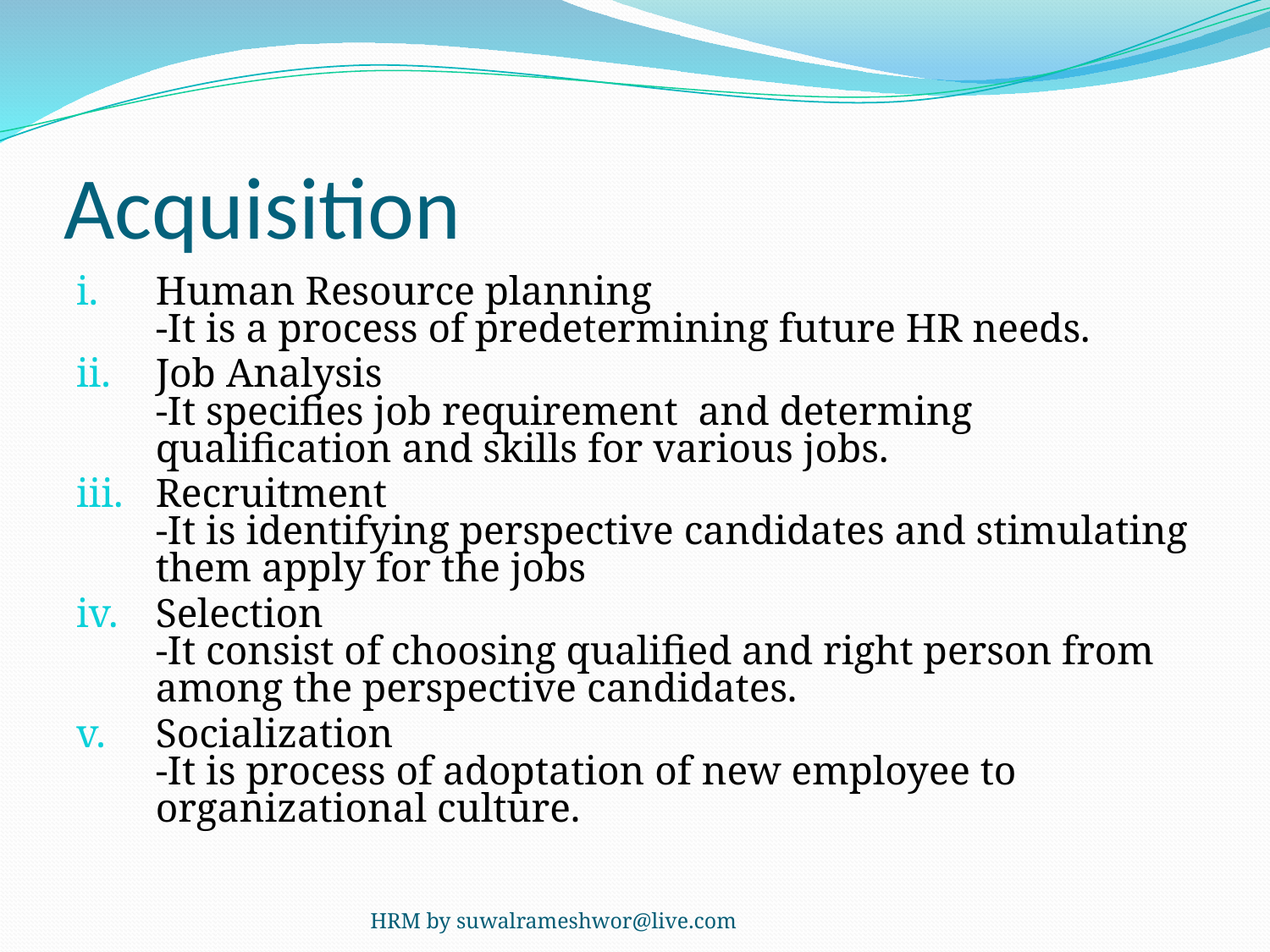

# Acquisition
Human Resource planning
-It is a process of predetermining future HR needs.
Job Analysis
-It specifies job requirement  and determing qualification and skills for various jobs.
Recruitment
-It is identifying perspective candidates and stimulating them apply for the jobs
Selection
-It consist of choosing qualified and right person from among the perspective candidates.
Socialization
-It is process of adoptation of new employee to organizational culture.
HRM by suwalrameshwor@live.com